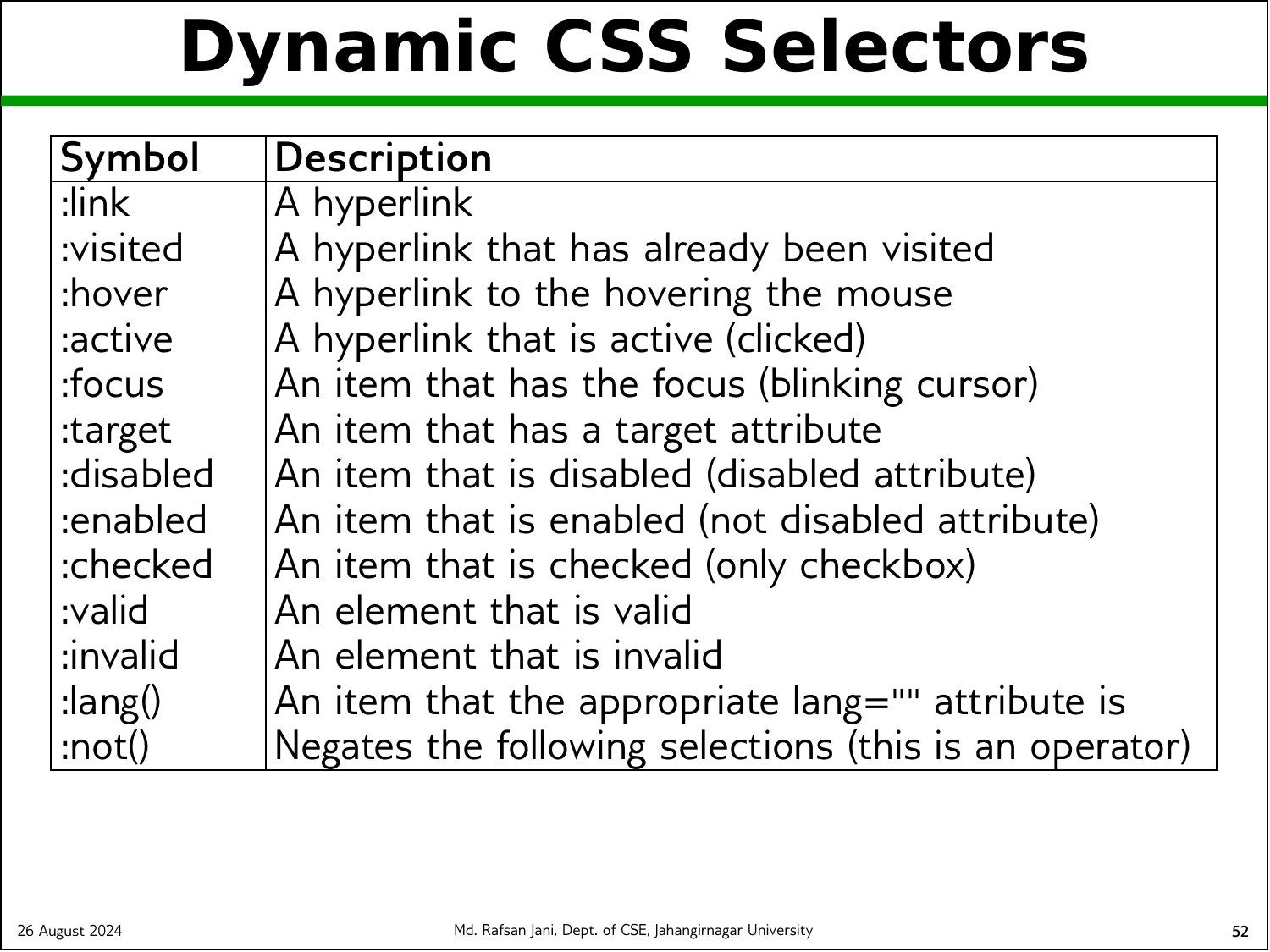

# Dynamic CSS Selectors

| Symbol | Description |
| --- | --- |
| :link :visited :hover :active :focus :target :disabled :enabled :checked :valid :invalid :lang() :not() | A hyperlink A hyperlink that has already been visited A hyperlink to the hovering the mouse A hyperlink that is active (clicked) An item that has the focus (blinking cursor) An item that has a target attribute An item that is disabled (disabled attribute) An item that is enabled (not disabled attribute) An item that is checked (only checkbox) An element that is valid An element that is invalid An item that the appropriate lang="" attribute is Negates the following selections (this is an operator) |
26 August 2024
Md. Rafsan Jani, Dept. of CSE, Jahangirnagar University
52